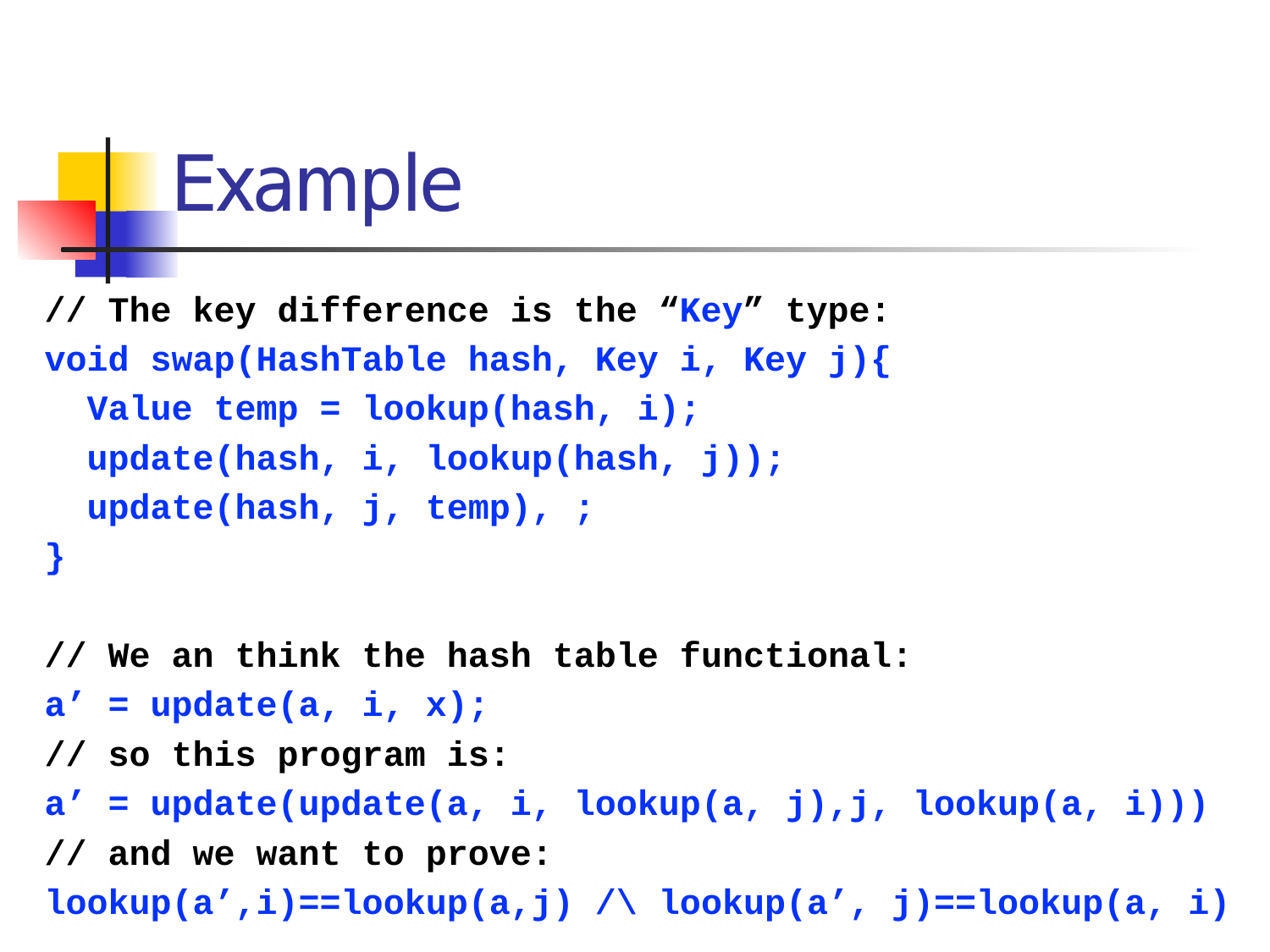

# Example
// The key difference is the “Key” type:
void swap(HashTable hash, Key i, Key j){
  Value temp = lookup(hash, i);
  update(hash, i, lookup(hash, j));
  update(hash, j, temp), ;
}

// We an think the hash table functional:
a’ = update(a, i, x);
// so this program is:
a’ = update(update(a, i, lookup(a, j),j, lookup(a, i)))
// and we want to prove:
lookup(a’,i)==lookup(a,j) /\ lookup(a’, j)==lookup(a, i)